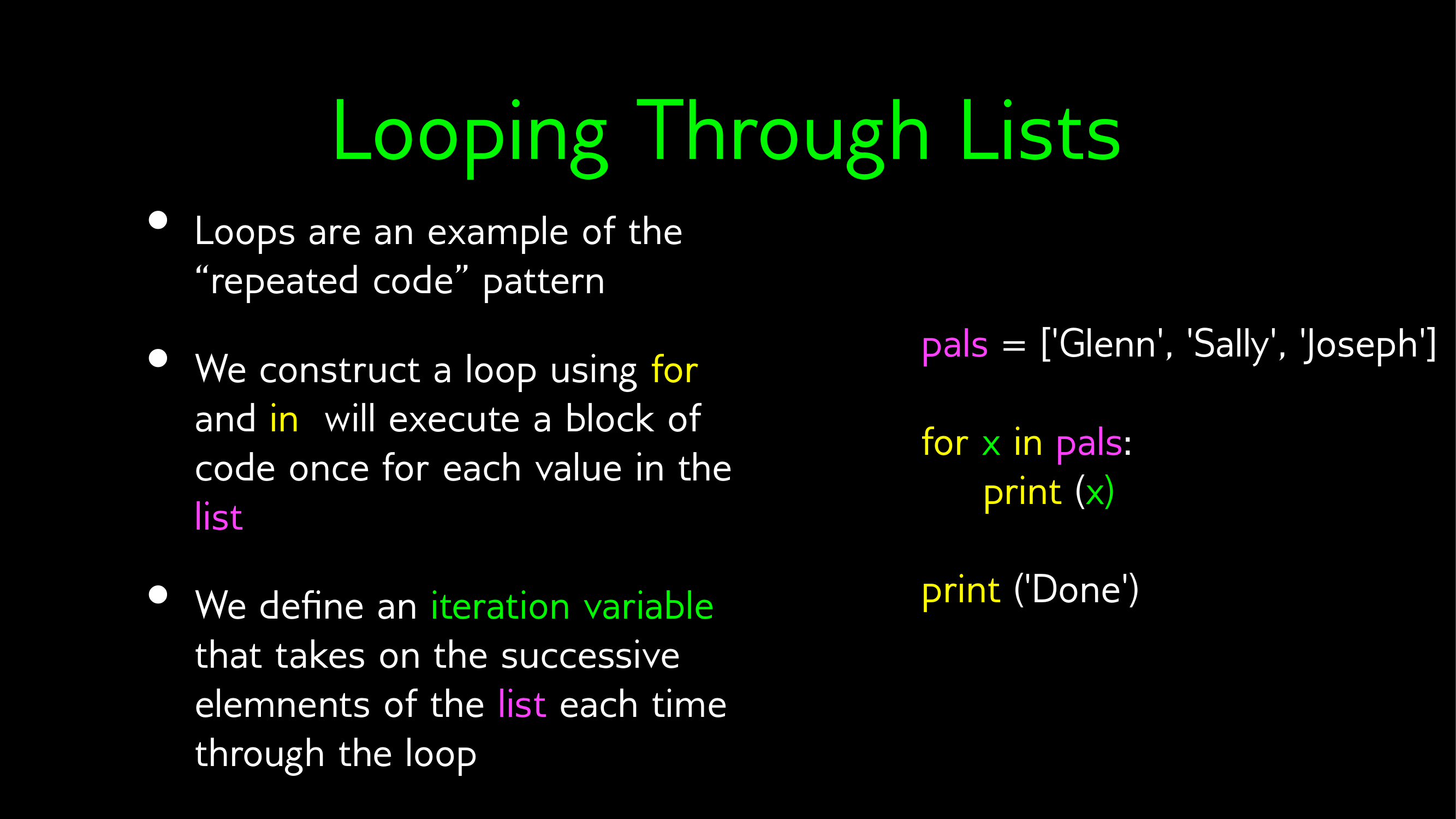

# Looping Through Lists
Loops are an example of the “repeated code” pattern
We construct a loop using for and in  will execute a block of code once for each value in the list
We define an iteration variable that takes on the successive elemnents of the list each time through the loop
pals = ['Glenn', 'Sally', 'Joseph']

for x in pals:
     print (x)

print ('Done')